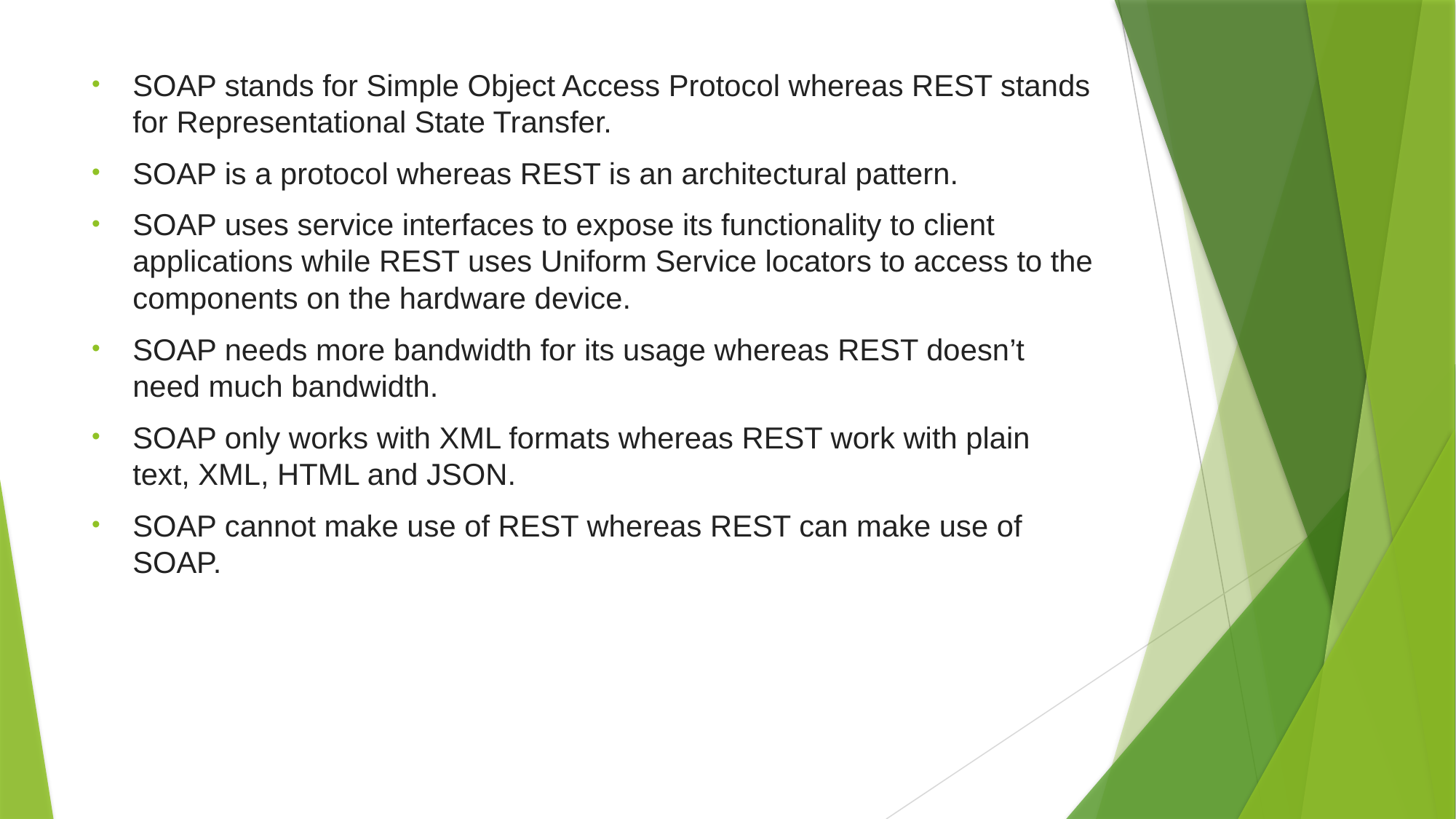

SOAP stands for Simple Object Access Protocol whereas REST stands for Representational State Transfer.
SOAP is a protocol whereas REST is an architectural pattern.
SOAP uses service interfaces to expose its functionality to client applications while REST uses Uniform Service locators to access to the components on the hardware device.
SOAP needs more bandwidth for its usage whereas REST doesn’t need much bandwidth.
SOAP only works with XML formats whereas REST work with plain text, XML, HTML and JSON.
SOAP cannot make use of REST whereas REST can make use of SOAP.